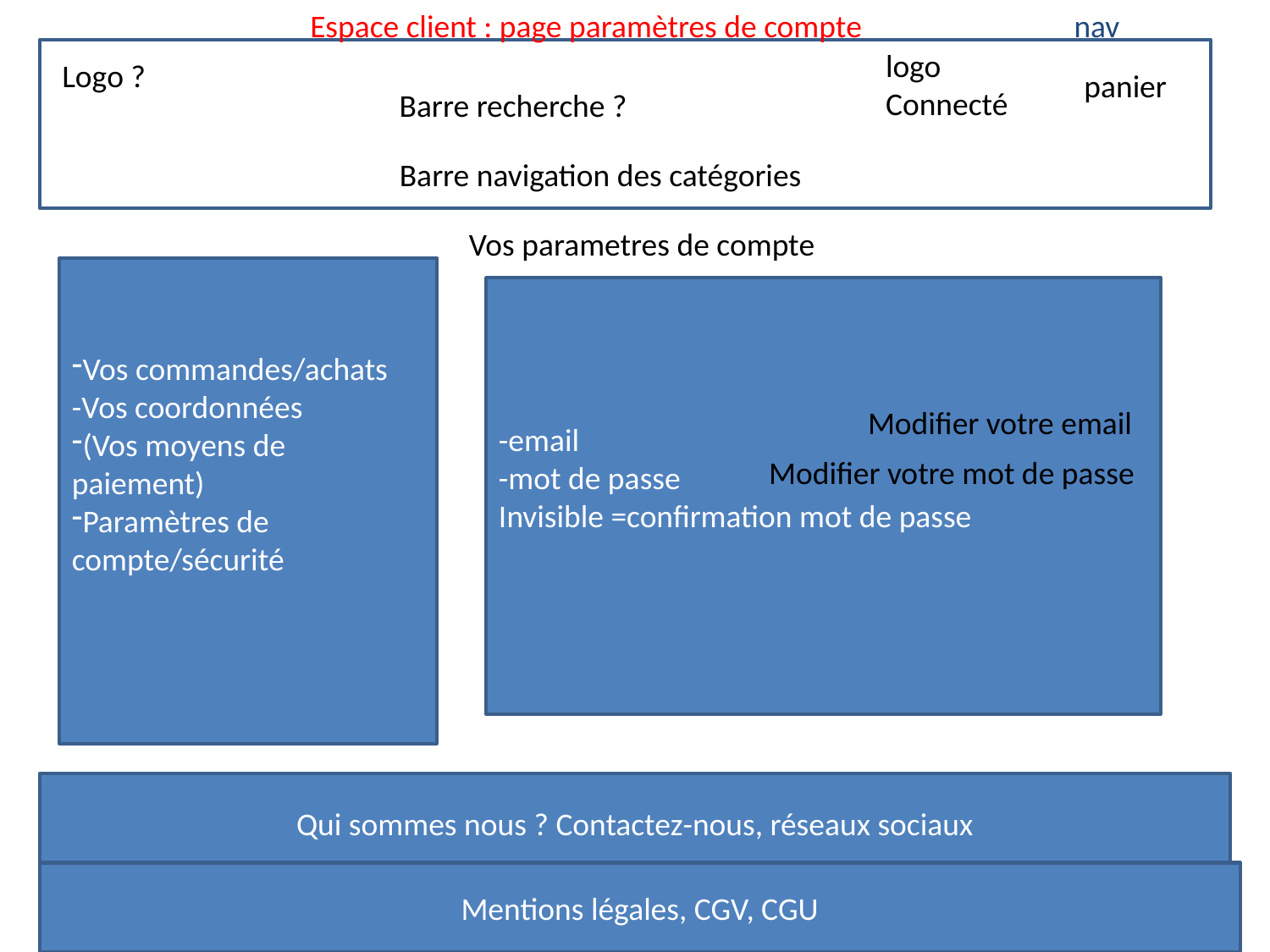

Espace client : page paramètres de compte
nav

logo
Connecté
Logo ?
panier
Barre recherche ?
Barre navigation des catégories
Vos parametres de compte
Vos commandes/achats
-Vos coordonnées
(Vos moyens de paiement)
Paramètres de compte/sécurité

-email
-mot de passe
Invisible =confirmation mot de passe

Modifier votre email
Modifier votre mot de passe
Qui sommes nous ? Contactez-nous, réseaux sociaux
Mentions légales, CGV, CGU